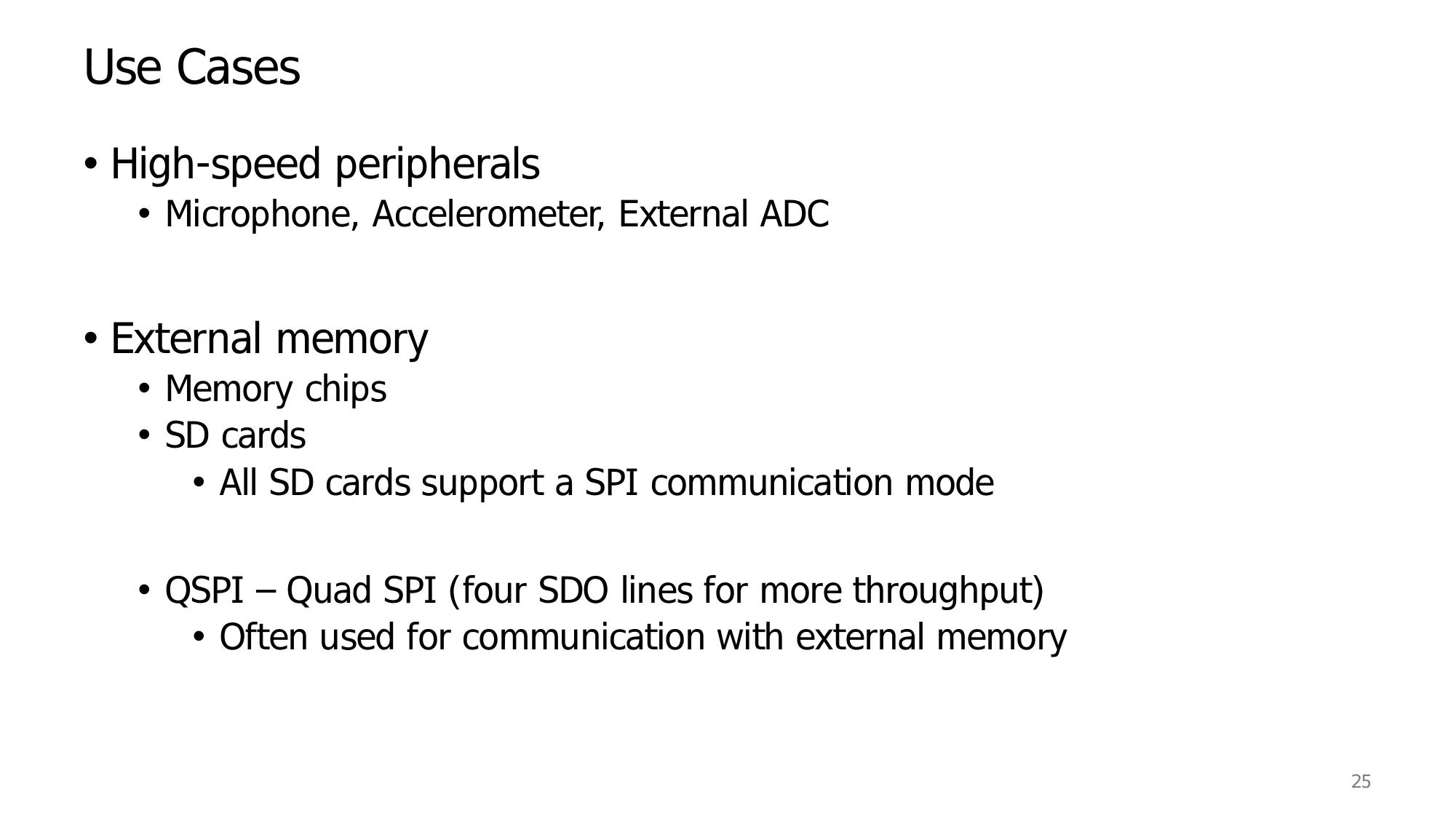

# Use Cases
High-speed peripherals
Microphone, Accelerometer, External ADC

External memory
Memory chips
SD cards
All SD cards support a SPI communication mode

QSPI – Quad SPI (four SDO lines for more throughput)
Often used for communication with external memory
25